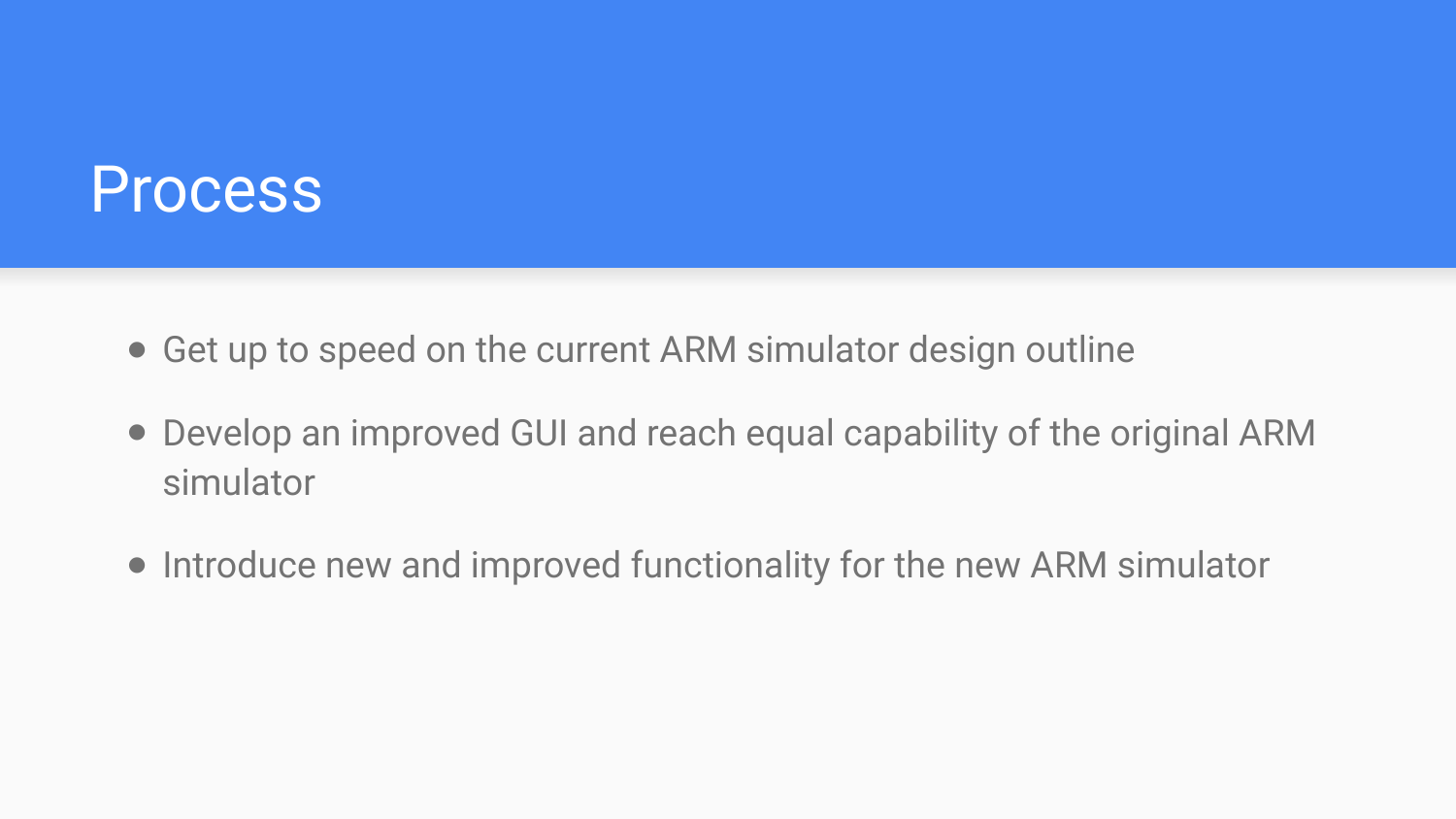

# Process
Get up to speed on the current ARM simulator design outline
Develop an improved GUI and reach equal capability of the original ARM simulator
Introduce new and improved functionality for the new ARM simulator